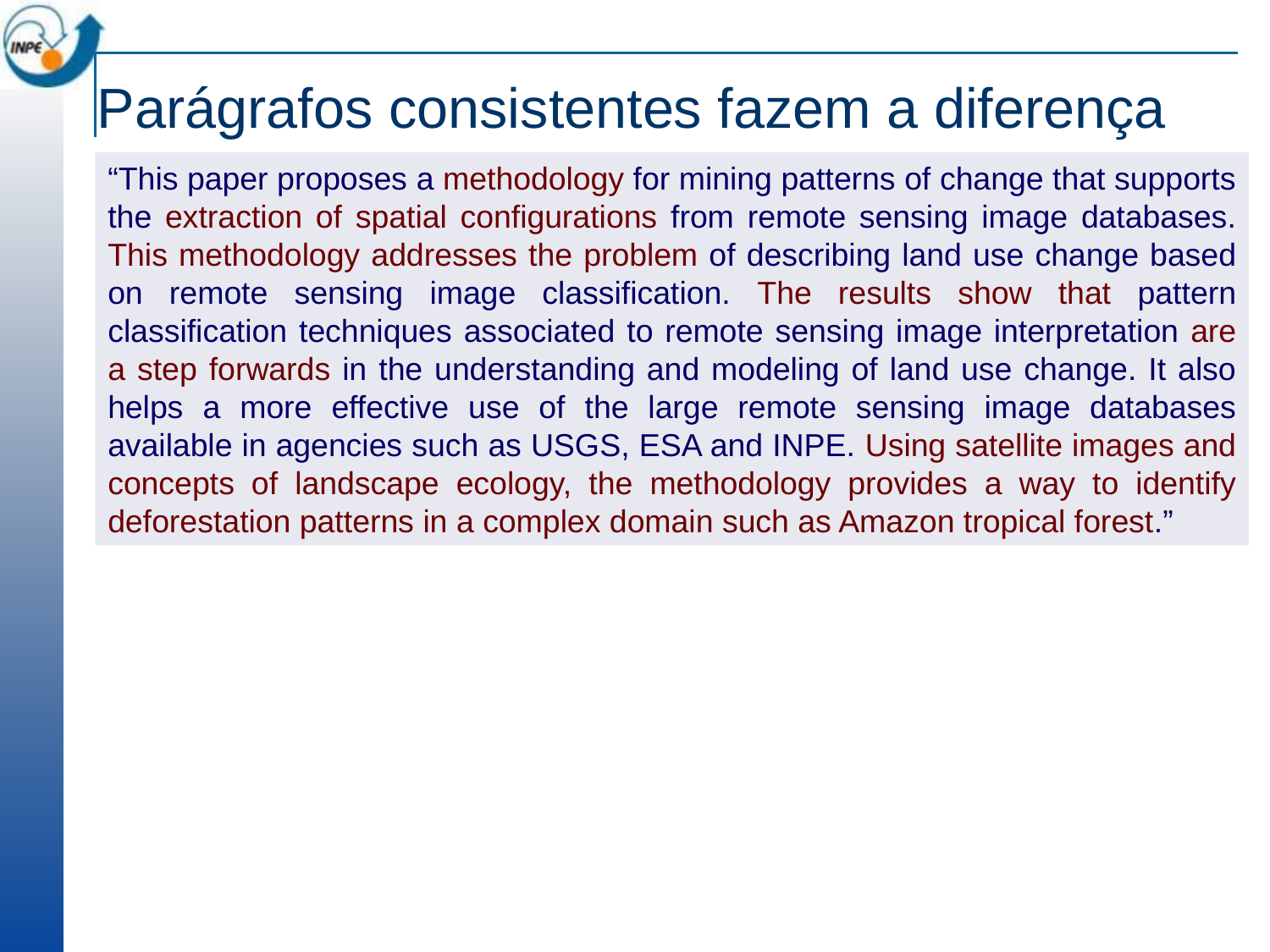

# Parágrafos consistentes fazem a diferença
“This paper proposes a methodology for mining patterns of change that supports the extraction of spatial configurations from remote sensing image databases. This methodology addresses the problem of describing land use change based on remote sensing image classification. The results show that pattern classification techniques associated to remote sensing image interpretation are a step forwards in the understanding and modeling of land use change. It also helps a more effective use of the large remote sensing image databases available in agencies such as USGS, ESA and INPE. Using satellite images and concepts of landscape ecology, the methodology provides a way to identify deforestation patterns in a complex domain such as Amazon tropical forest.”